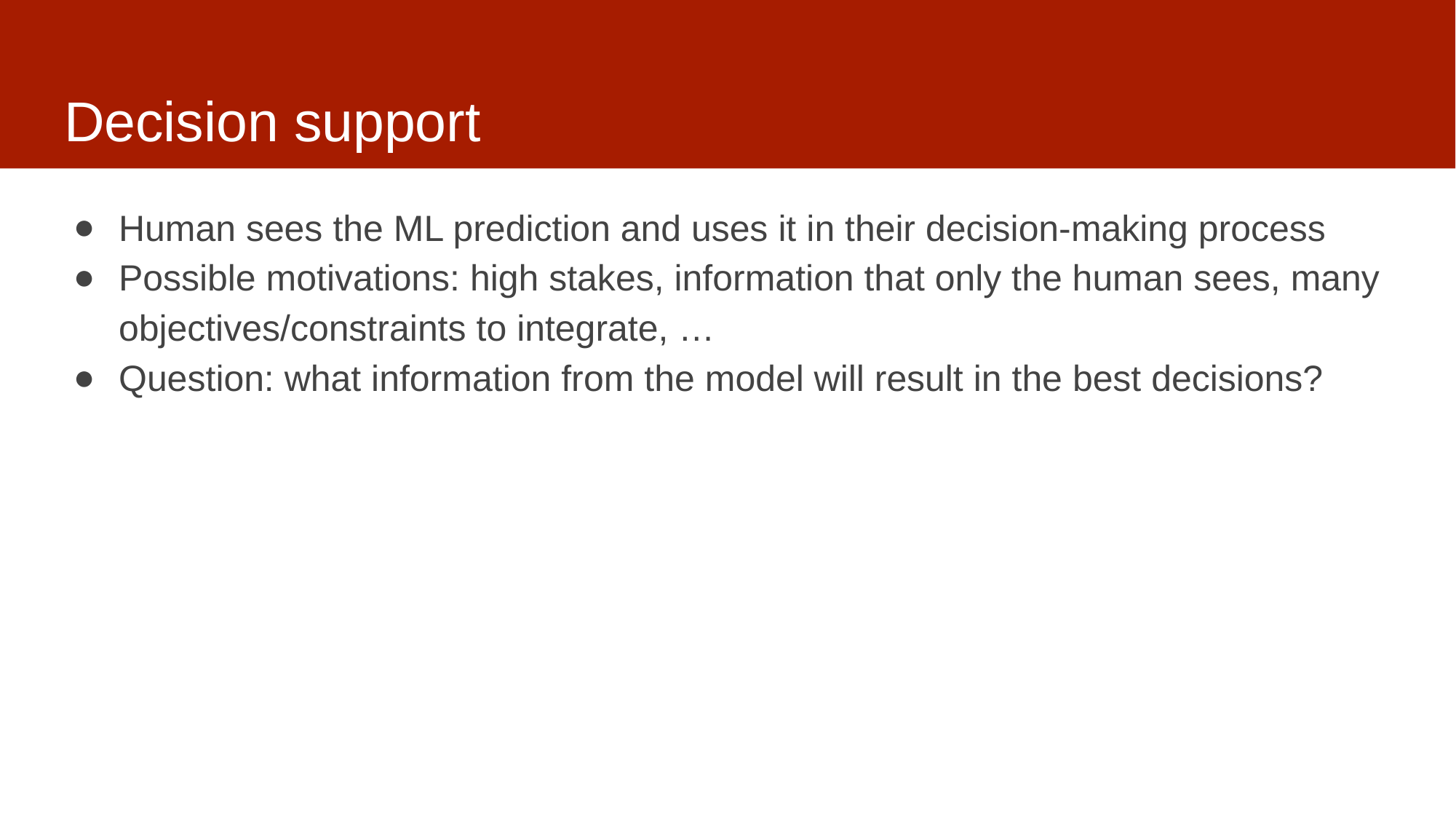

# Decision support
Human sees the ML prediction and uses it in their decision-making process
Possible motivations: high stakes, information that only the human sees, many objectives/constraints to integrate, …
Question: what information from the model will result in the best decisions?